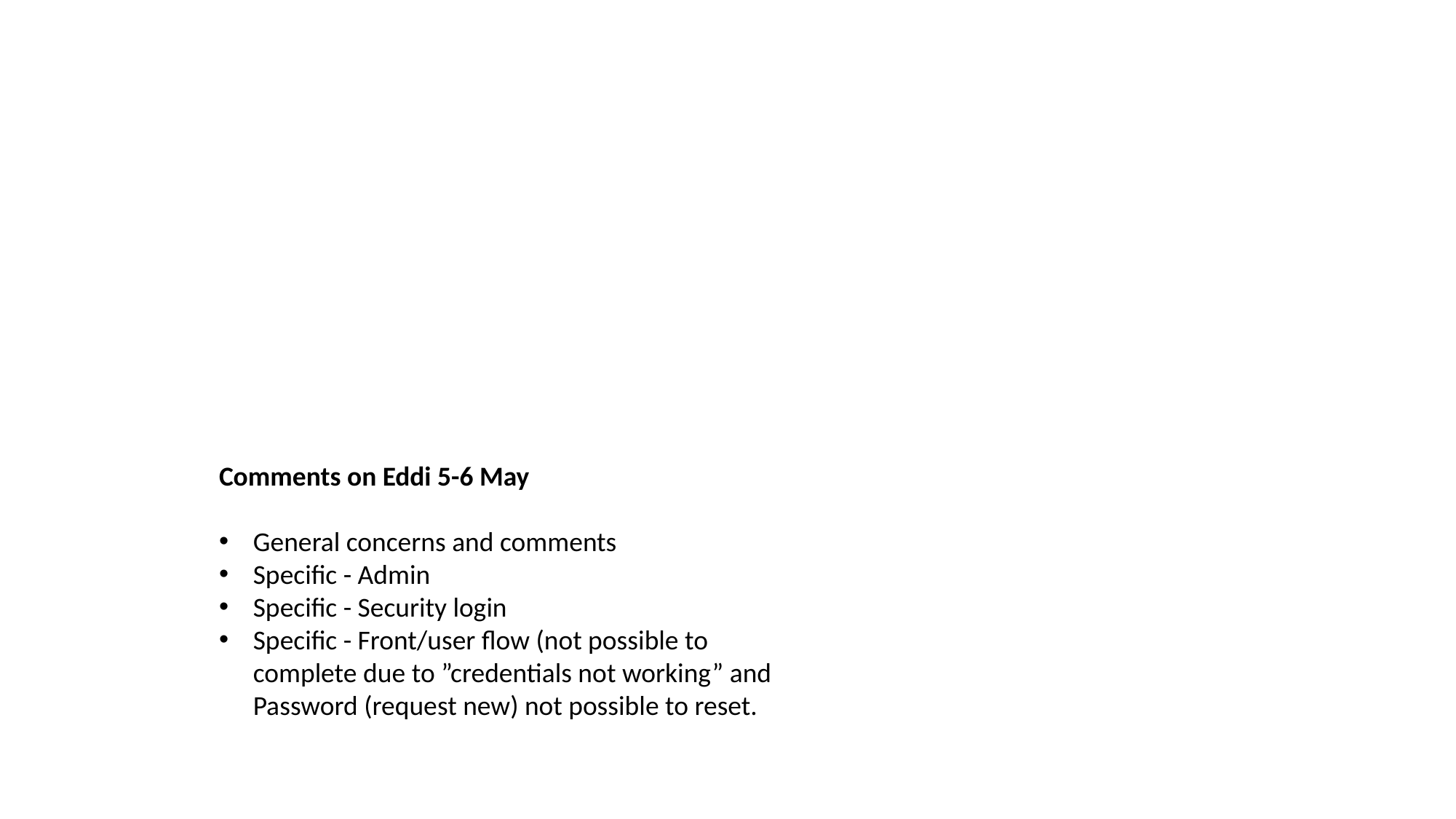

Comments on Eddi 5-6 May

General concerns and comments
Specific - Admin
Specific - Security login
Specific - Front/user flow (not possible to complete due to ”credentials not working” and Password (request new) not possible to reset.